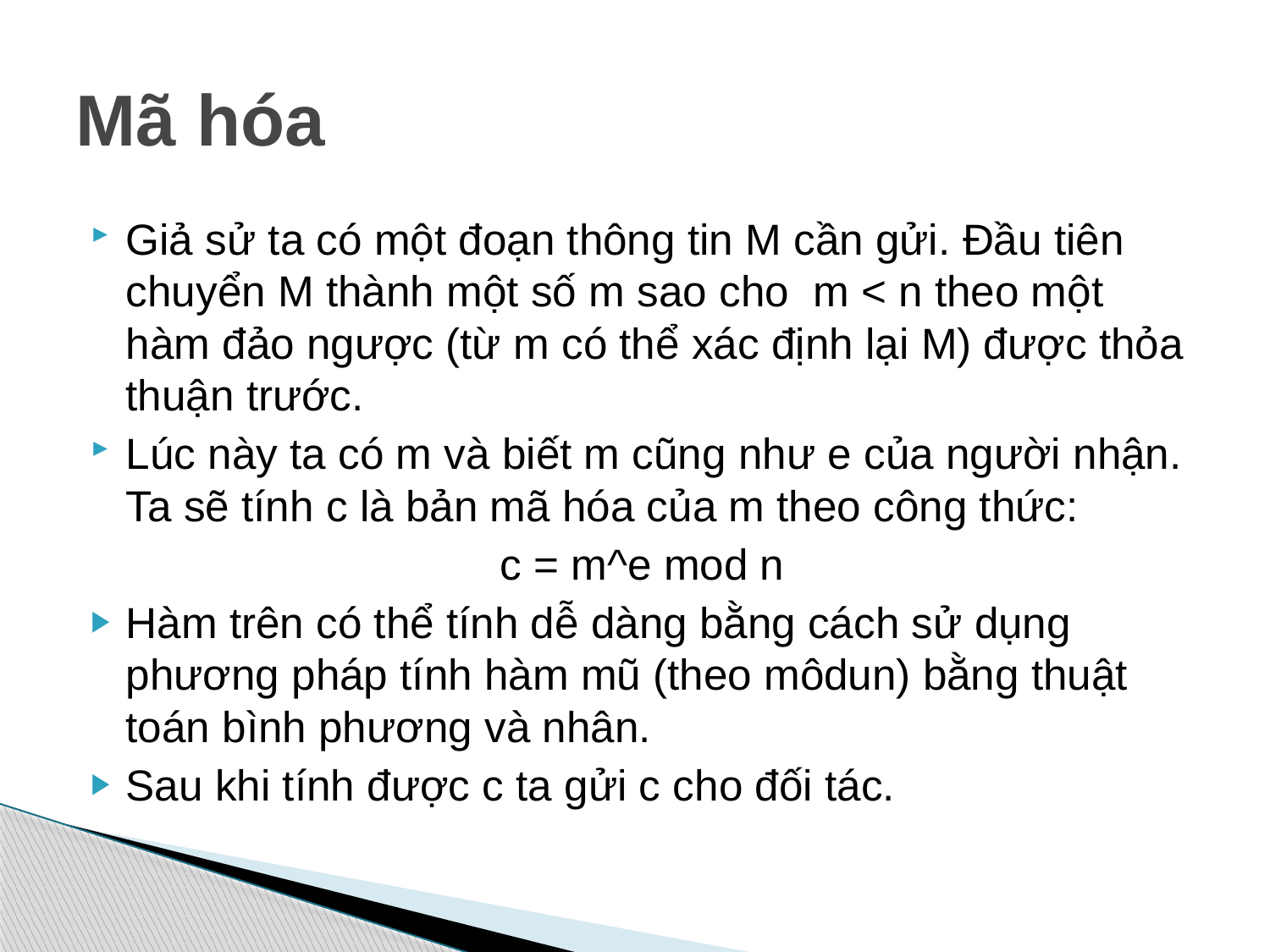

# Mã hóa
Giả sử ta có một đoạn thông tin M cần gửi. Đầu tiên chuyển M thành một số m sao cho  m < n theo một hàm đảo ngược (từ m có thể xác định lại M) được thỏa thuận trước.
Lúc này ta có m và biết m cũng như e của người nhận. Ta sẽ tính c là bản mã hóa của m theo công thức:
c = m^e mod n
Hàm trên có thể tính dễ dàng bằng cách sử dụng phương pháp tính hàm mũ (theo môdun) bằng thuật toán bình phương và nhân.
Sau khi tính được c ta gửi c cho đối tác.